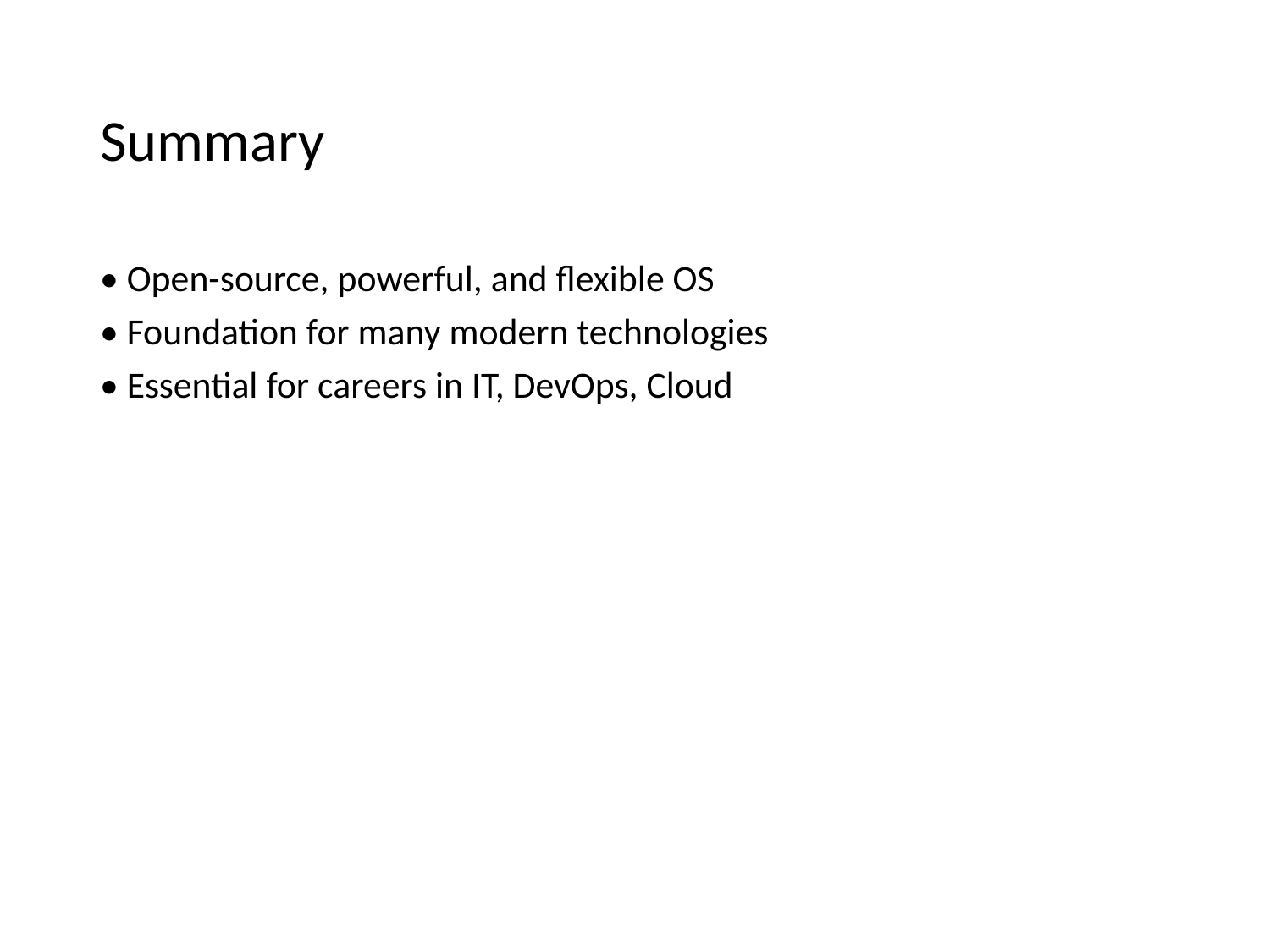

# Summary
• Open-source, powerful, and flexible OS
• Foundation for many modern technologies
• Essential for careers in IT, DevOps, Cloud